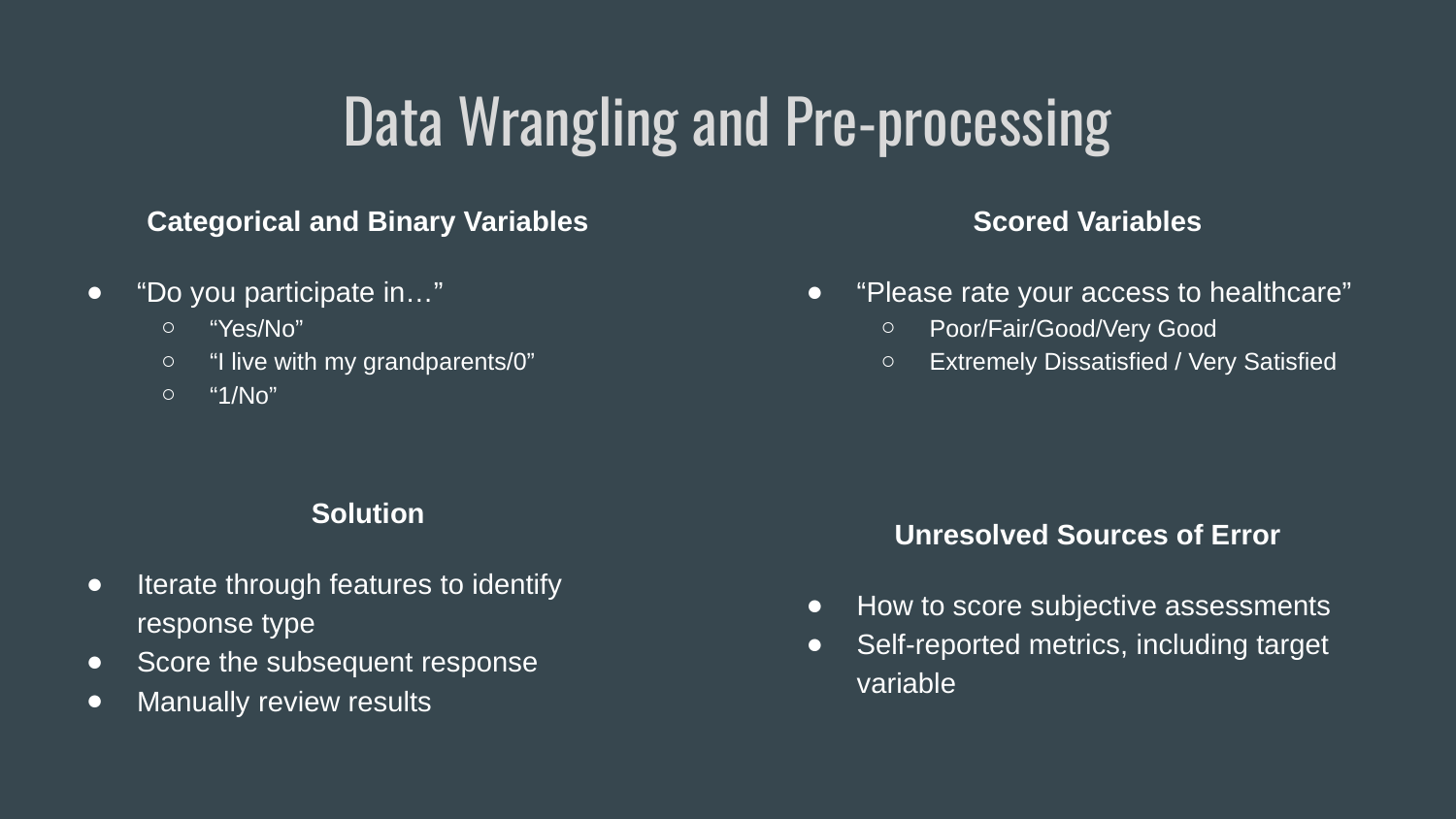

# Data Wrangling and Pre-processing
Categorical and Binary Variables
“Do you participate in…”
“Yes/No”
“I live with my grandparents/0”
“1/No”
Scored Variables
“Please rate your access to healthcare”
Poor/Fair/Good/Very Good
Extremely Dissatisfied / Very Satisfied

Solution
Iterate through features to identify response type
Score the subsequent response
Manually review results
Unresolved Sources of Error
How to score subjective assessments
Self-reported metrics, including target variable